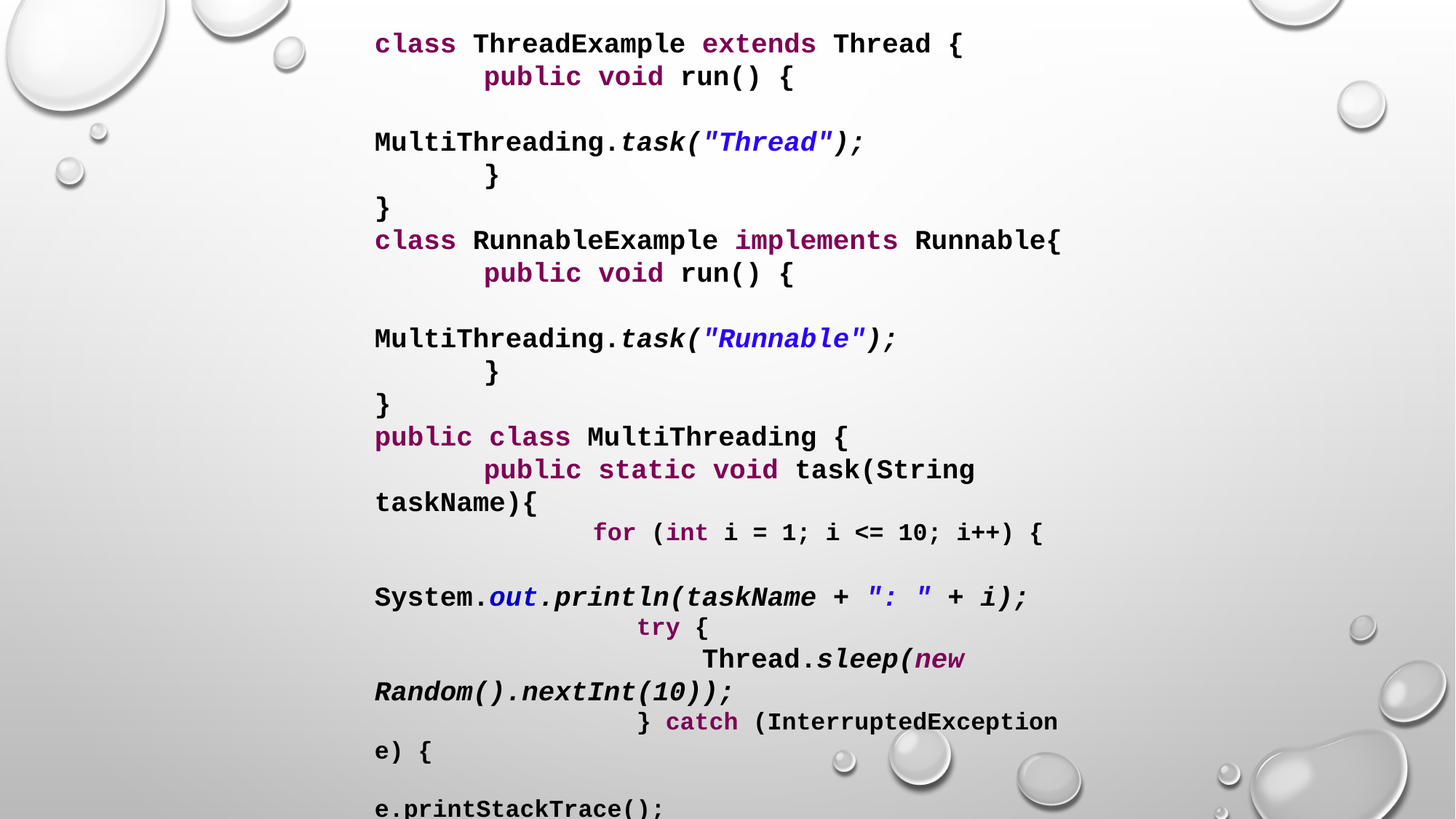

class ThreadExample extends Thread {
	public void run() {
		MultiThreading.task("Thread");
	}
}
class RunnableExample implements Runnable{
	public void run() {
		MultiThreading.task("Runnable");
	}
}
public class MultiThreading {
	public static void task(String taskName){
		for (int i = 1; i <= 10; i++) {
		   System.out.println(taskName + ": " + i);
		   try {
			Thread.sleep(new Random().nextInt(10));
		   } catch (InterruptedException e) {
				e.printStackTrace();
		   }
		}
}